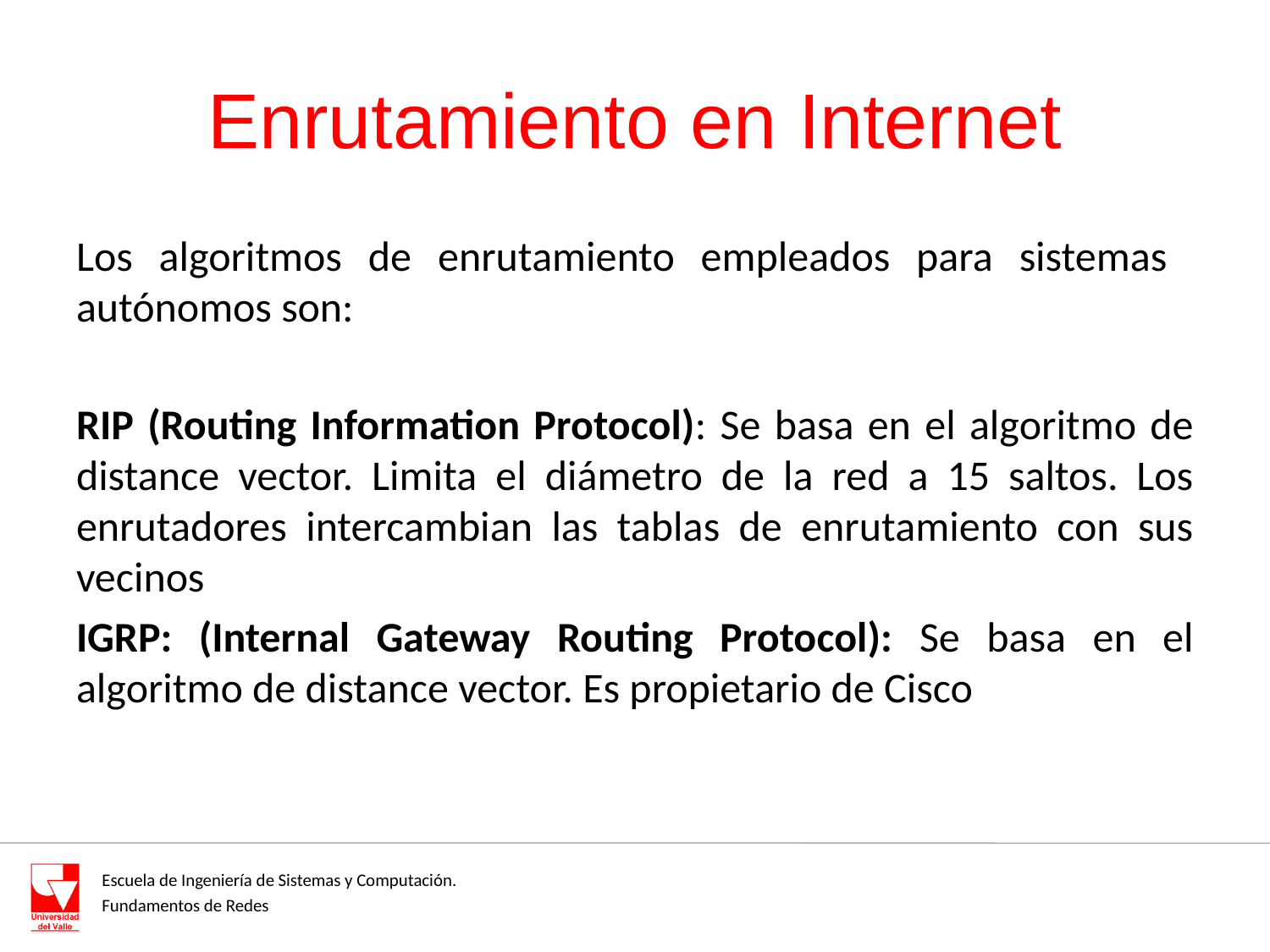

# Enrutamiento en Internet
Los algoritmos de enrutamiento empleados para sistemas  autónomos son:

RIP (Routing Information Protocol): Se basa en el algoritmo de distance vector. Limita el diámetro de la red a 15 saltos. Los enrutadores intercambian las tablas de enrutamiento con sus vecinos
IGRP: (Internal Gateway Routing Protocol): Se basa en el algoritmo de distance vector. Es propietario de Cisco